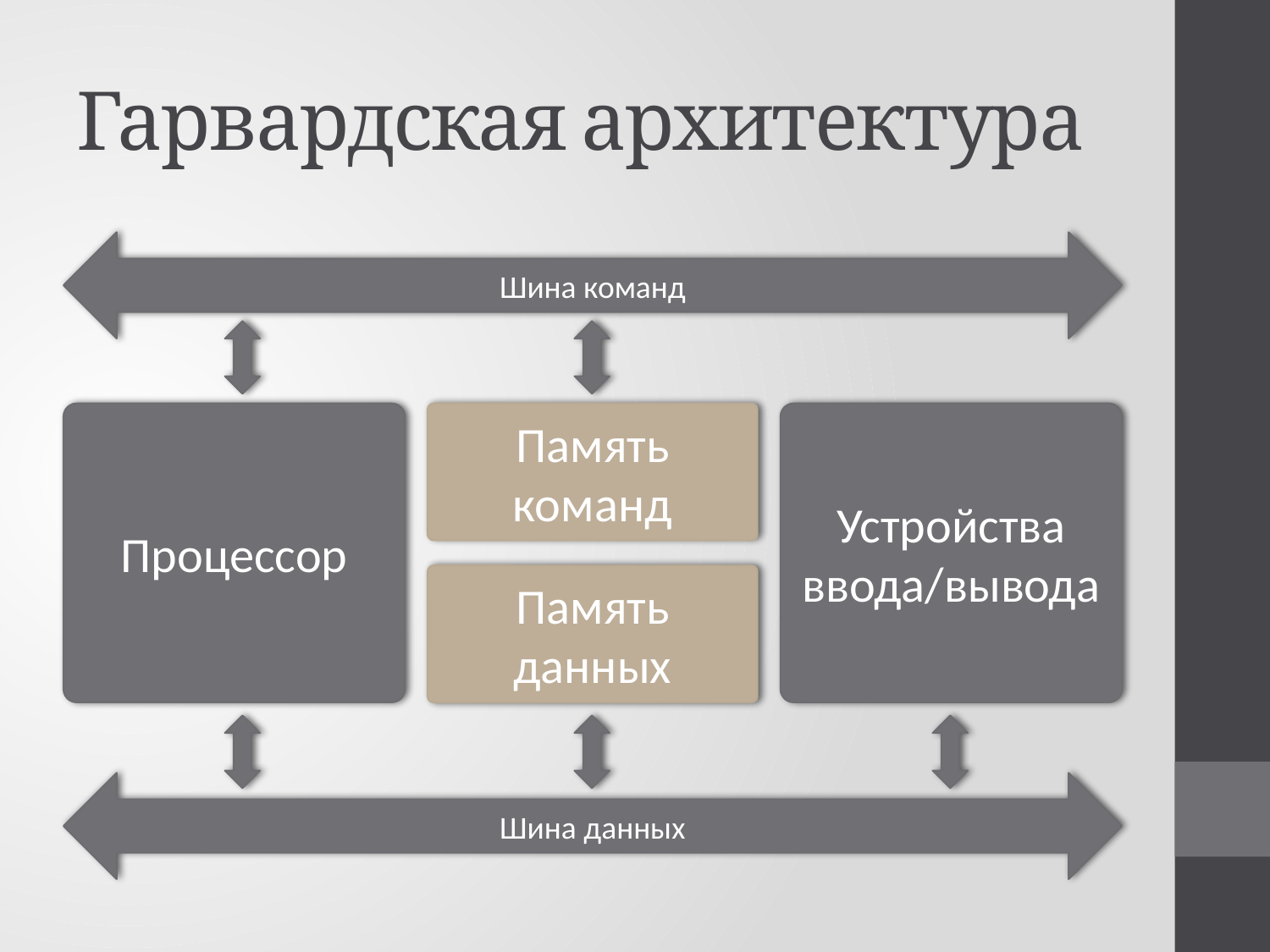

# Гарвардская архитектура
Шина команд

Процессор
Память команд
Устройства ввода/вывода
Память данных

Шина данных